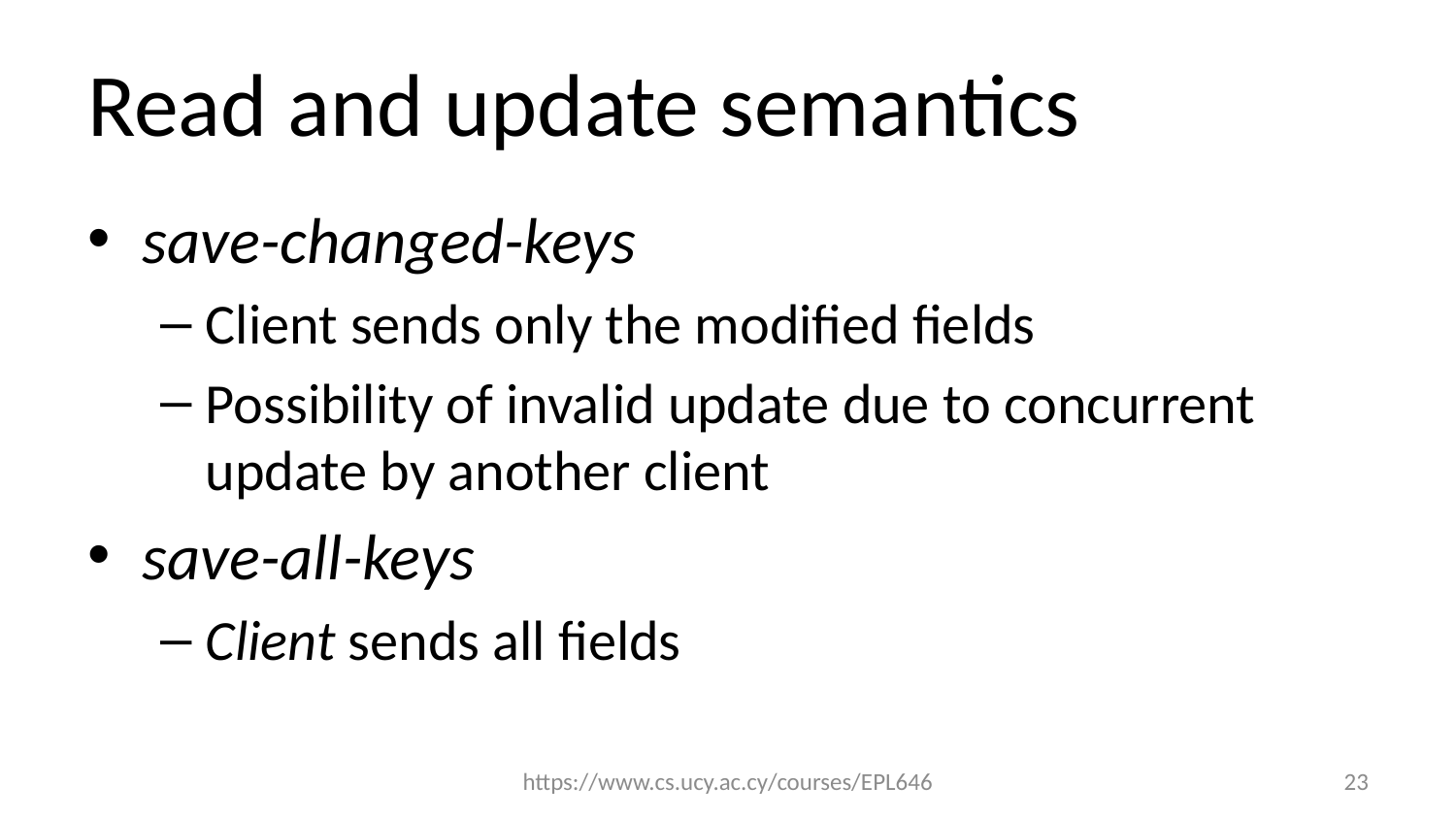

# Read and update semantics
save-changed-keys
Client sends only the modified fields
Possibility of invalid update due to concurrent update by another client
save-all-keys
Client sends all fields

https://www.cs.ucy.ac.cy/courses/EPL646
23